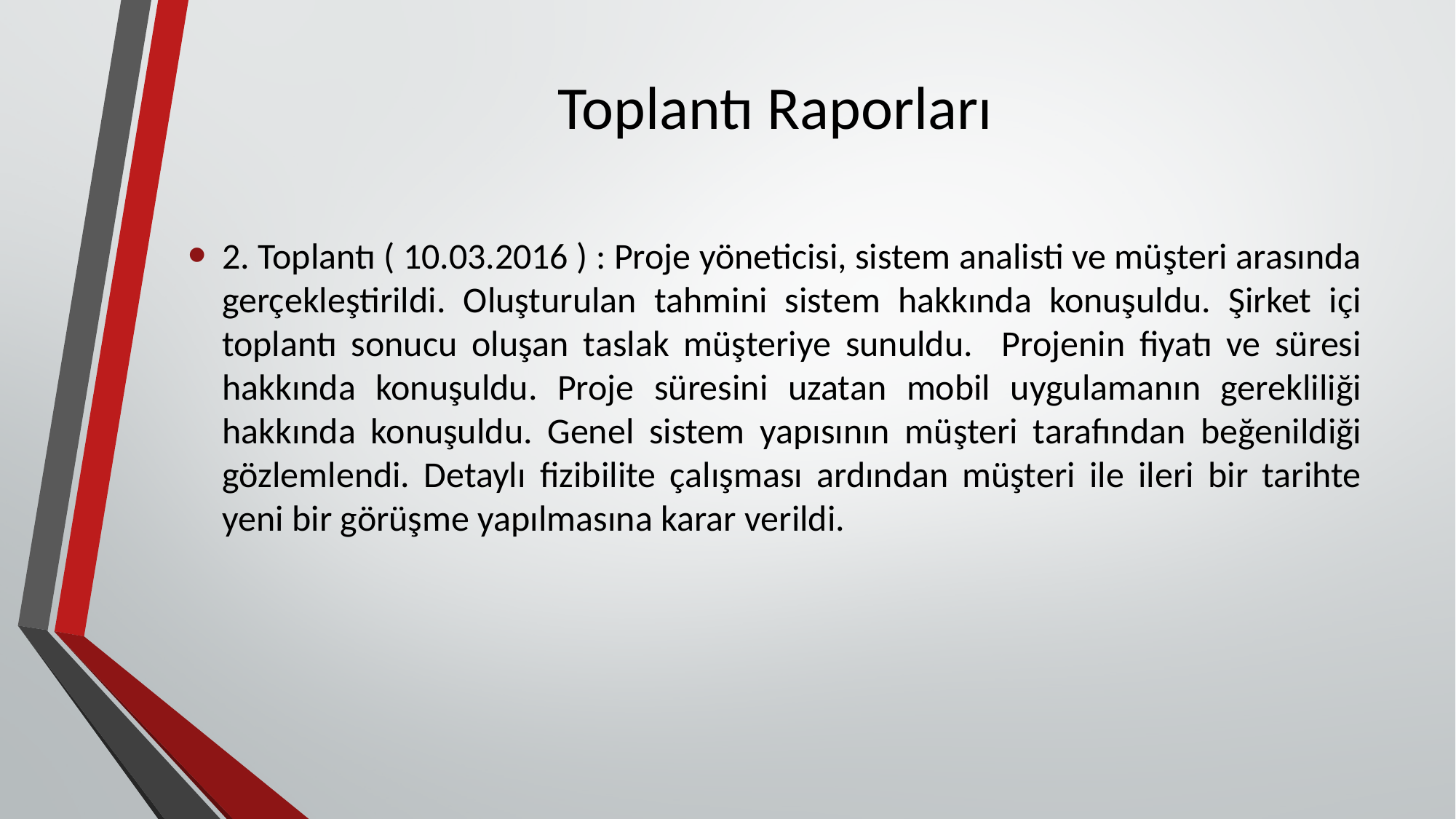

# Toplantı Raporları
2. Toplantı ( 10.03.2016 ) : Proje yöneticisi, sistem analisti ve müşteri arasında gerçekleştirildi. Oluşturulan tahmini sistem hakkında konuşuldu. Şirket içi toplantı sonucu oluşan taslak müşteriye sunuldu.  Projenin fiyatı ve süresi hakkında konuşuldu. Proje süresini uzatan mobil uygulamanın gerekliliği hakkında konuşuldu. Genel sistem yapısının müşteri tarafından beğenildiği gözlemlendi. Detaylı fizibilite çalışması ardından müşteri ile ileri bir tarihte yeni bir görüşme yapılmasına karar verildi.